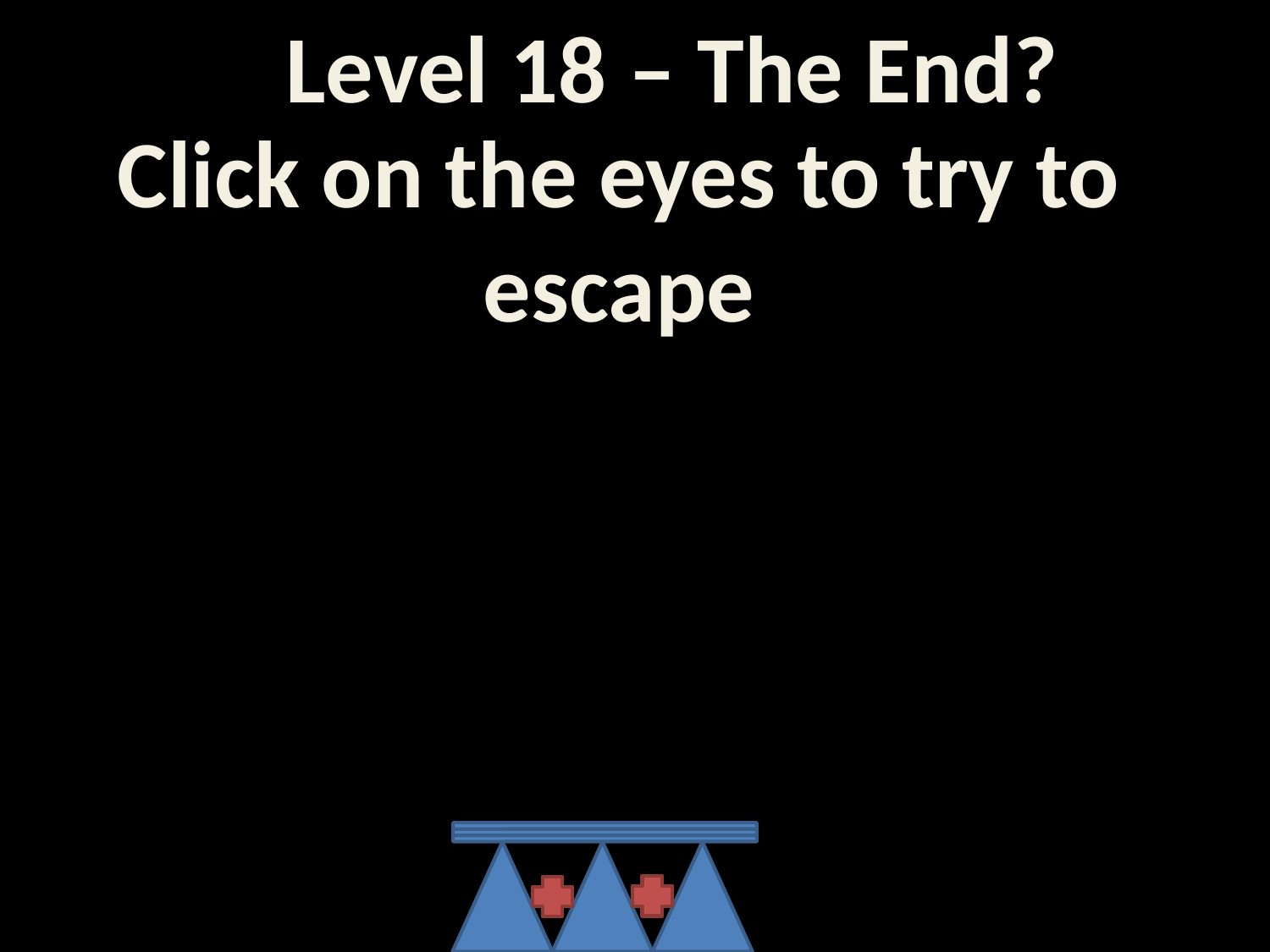

Level 18 – The End?
Click on the eyes to try to escape